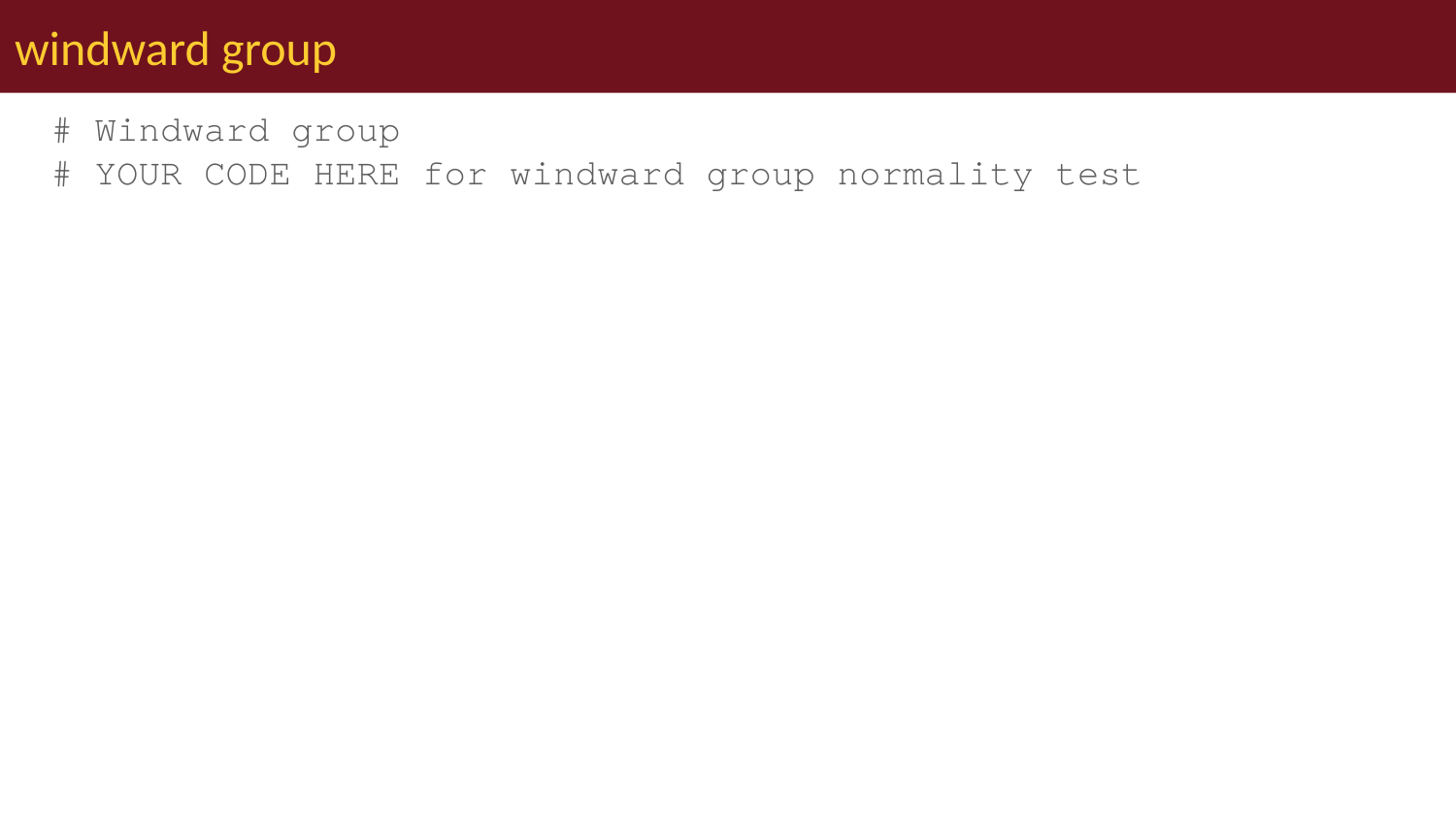

# windward group
# Windward group # YOUR CODE HERE for windward group normality test